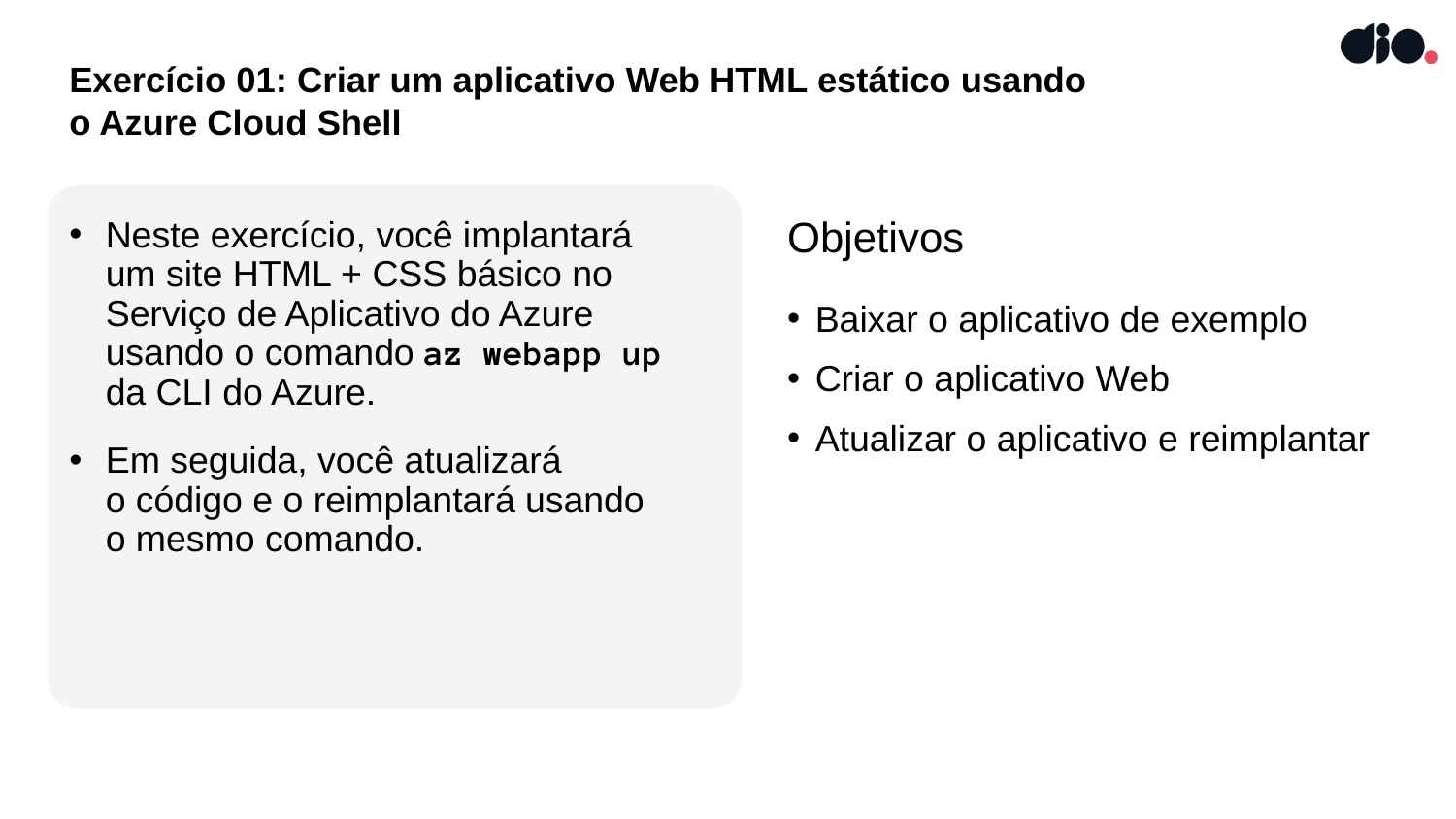

# Exercício 01: Criar um aplicativo Web HTML estático usando o Azure Cloud Shell
Neste exercício, você implantará um site HTML + CSS básico no Serviço de Aplicativo do Azure usando o comando az webapp up da CLI do Azure.
Em seguida, você atualizará
o código e o reimplantará usando o mesmo comando.
Objetivos
Baixar o aplicativo de exemplo
Criar o aplicativo Web
Atualizar o aplicativo e reimplantar